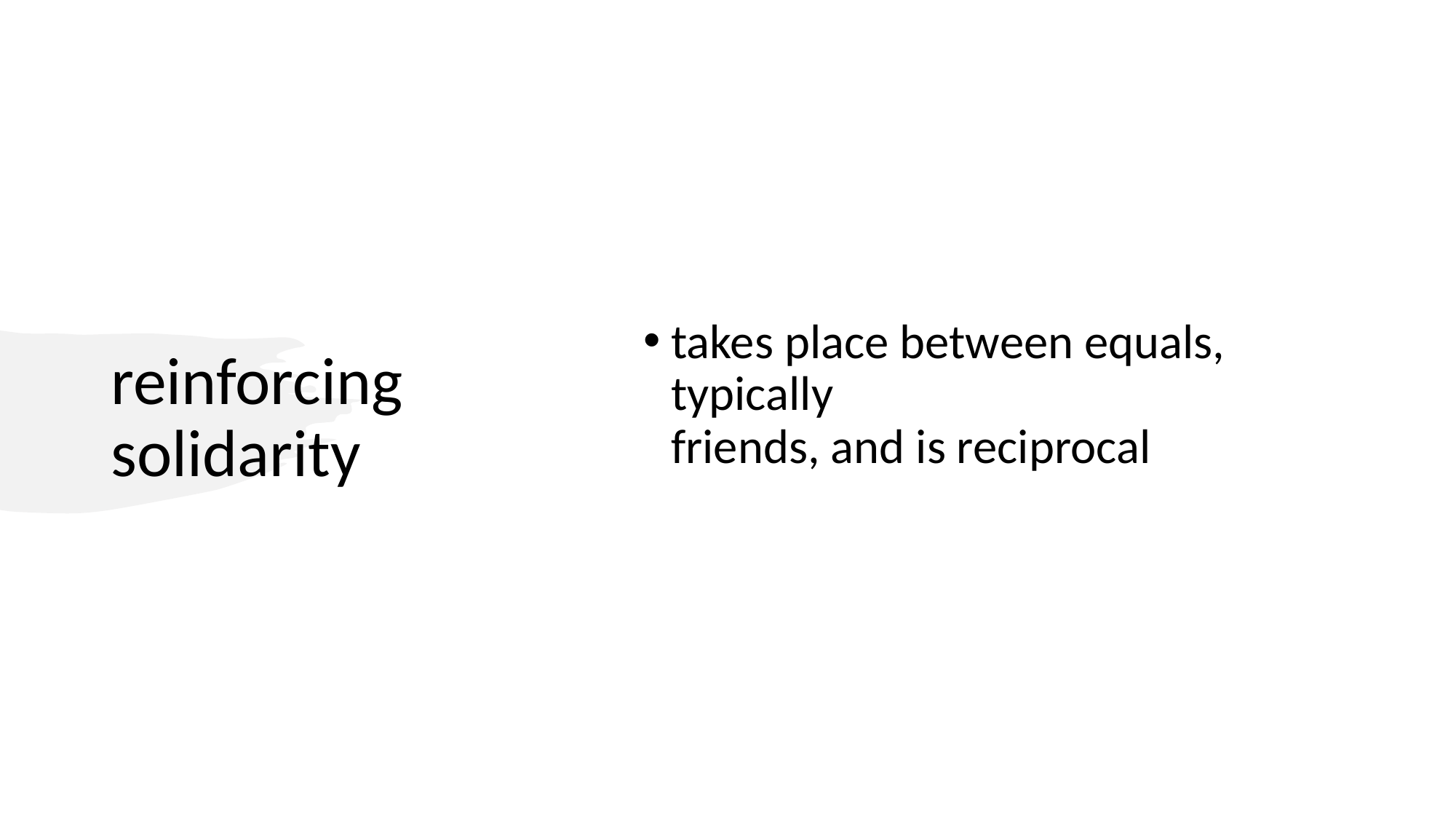

# reinforcing solidarity
takes place between equals, typically
friends, and is reciprocal